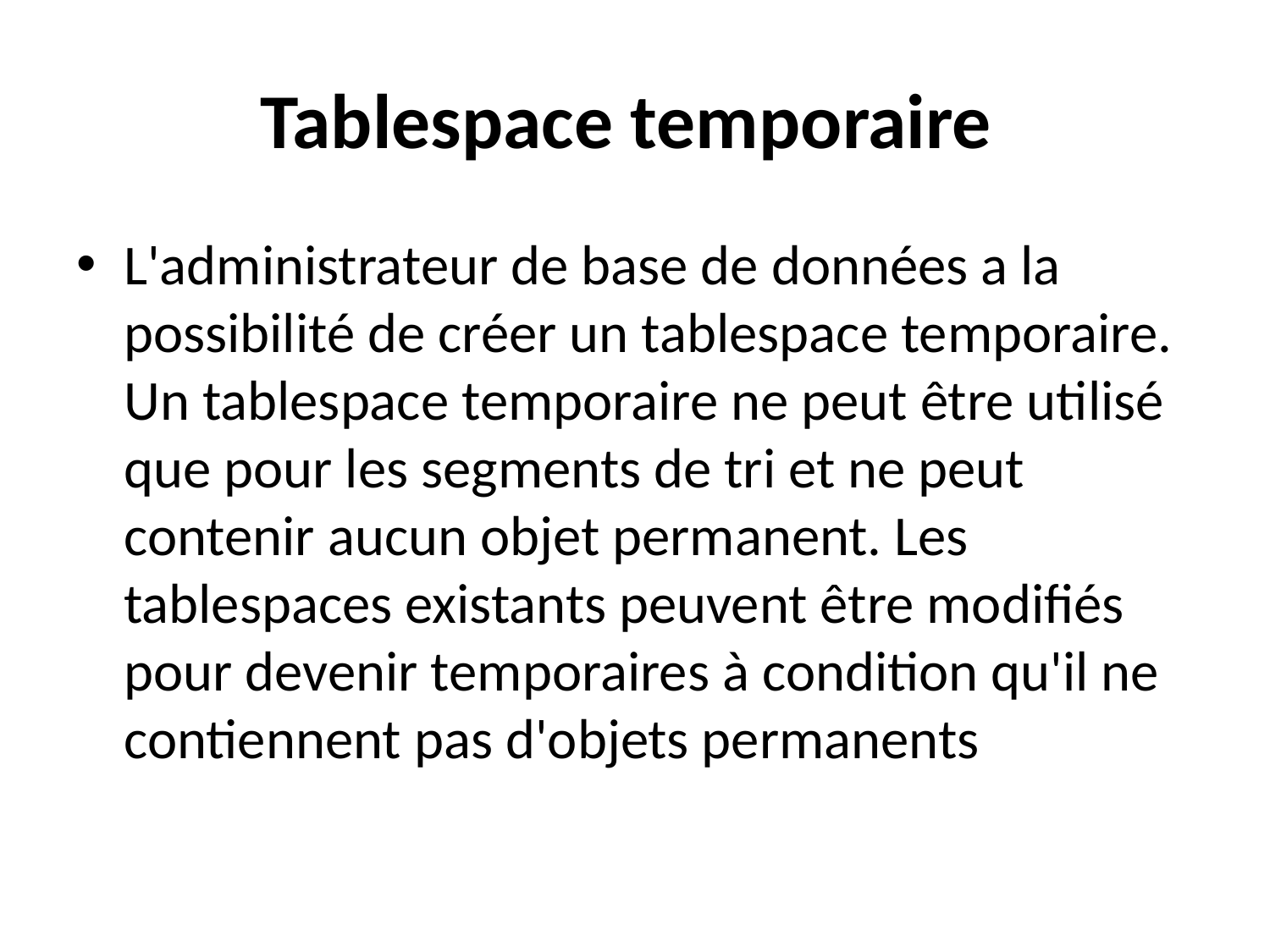

# Tablespace temporaire
L'administrateur de base de données a la possibilité de créer un tablespace temporaire. Un tablespace temporaire ne peut être utilisé que pour les segments de tri et ne peut contenir aucun objet permanent. Les tablespaces existants peuvent être modifiés pour devenir temporaires à condition qu'il ne contiennent pas d'objets permanents
7